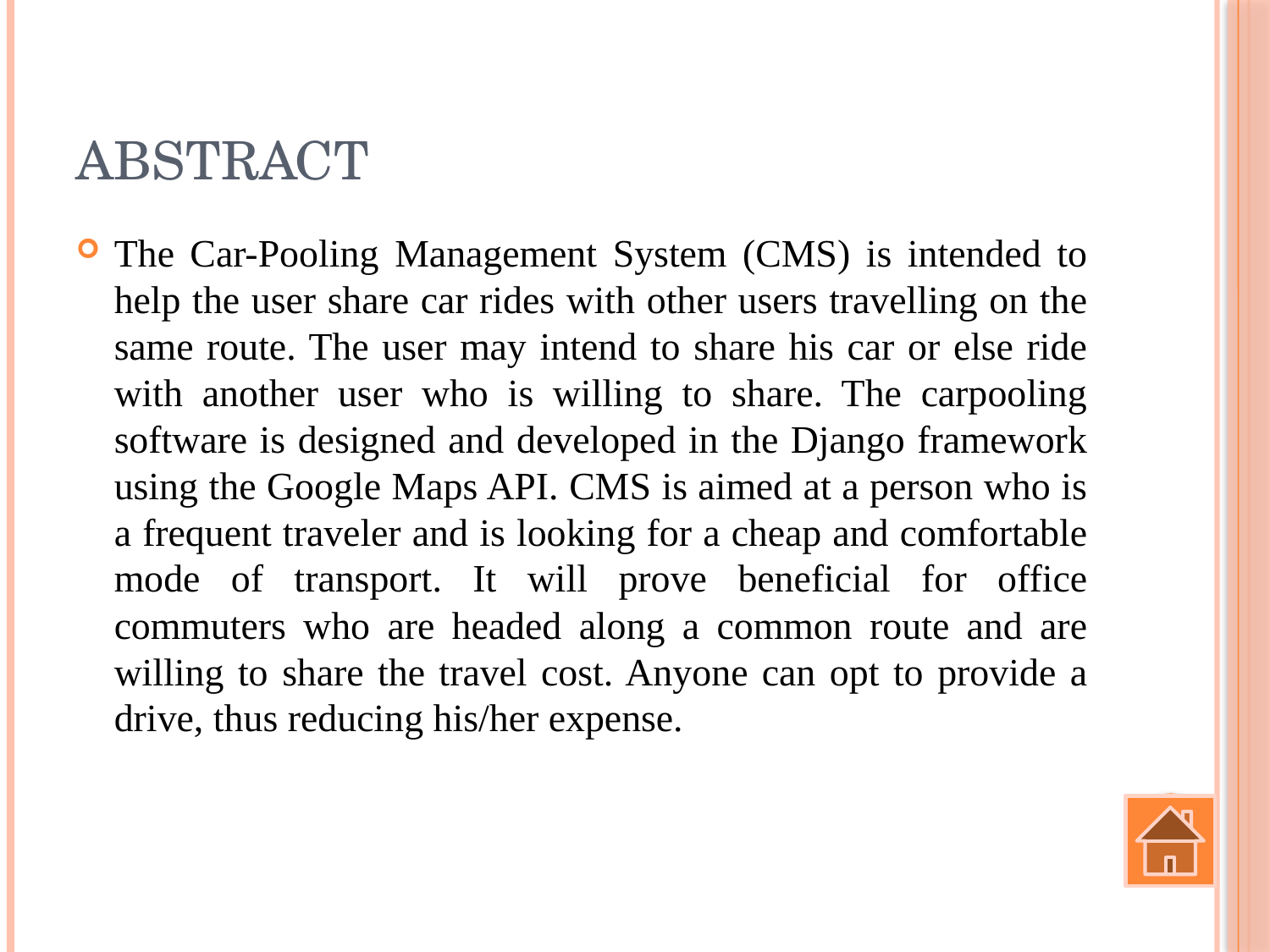

# Abstract
The Car-Pooling Management System (CMS) is intended to help the user share car rides with other users travelling on the same route. The user may intend to share his car or else ride with another user who is willing to share. The carpooling software is designed and developed in the Django framework using the Google Maps API. CMS is aimed at a person who is a frequent traveler and is looking for a cheap and comfortable mode of transport. It will prove beneficial for office commuters who are headed along a common route and are willing to share the travel cost. Anyone can opt to provide a drive, thus reducing his/her expense.